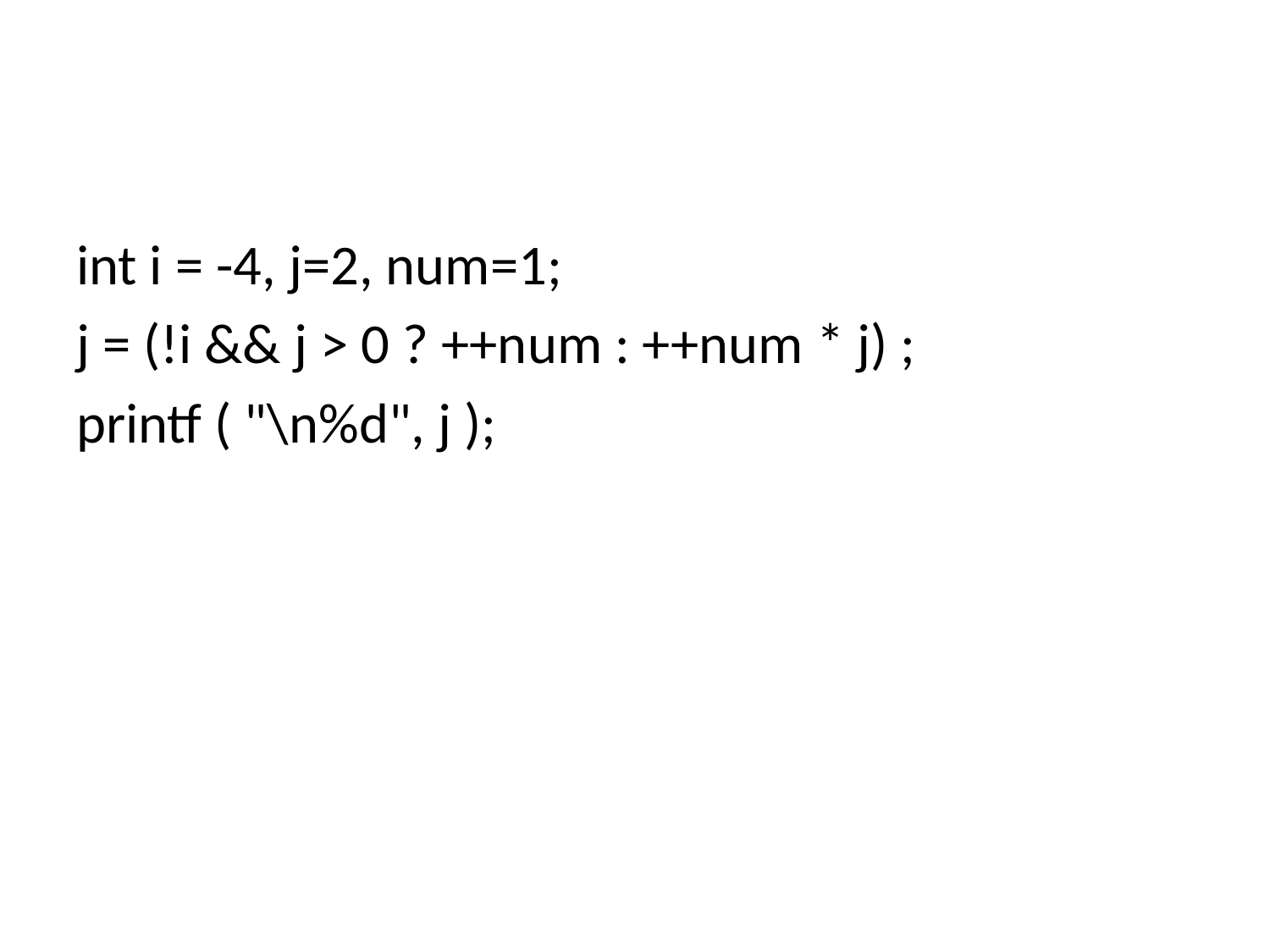

#
int i = -4, j=2, num=1;
j = (!i && j > 0 ? ++num : ++num * j) ;
printf ( "\n%d", j );